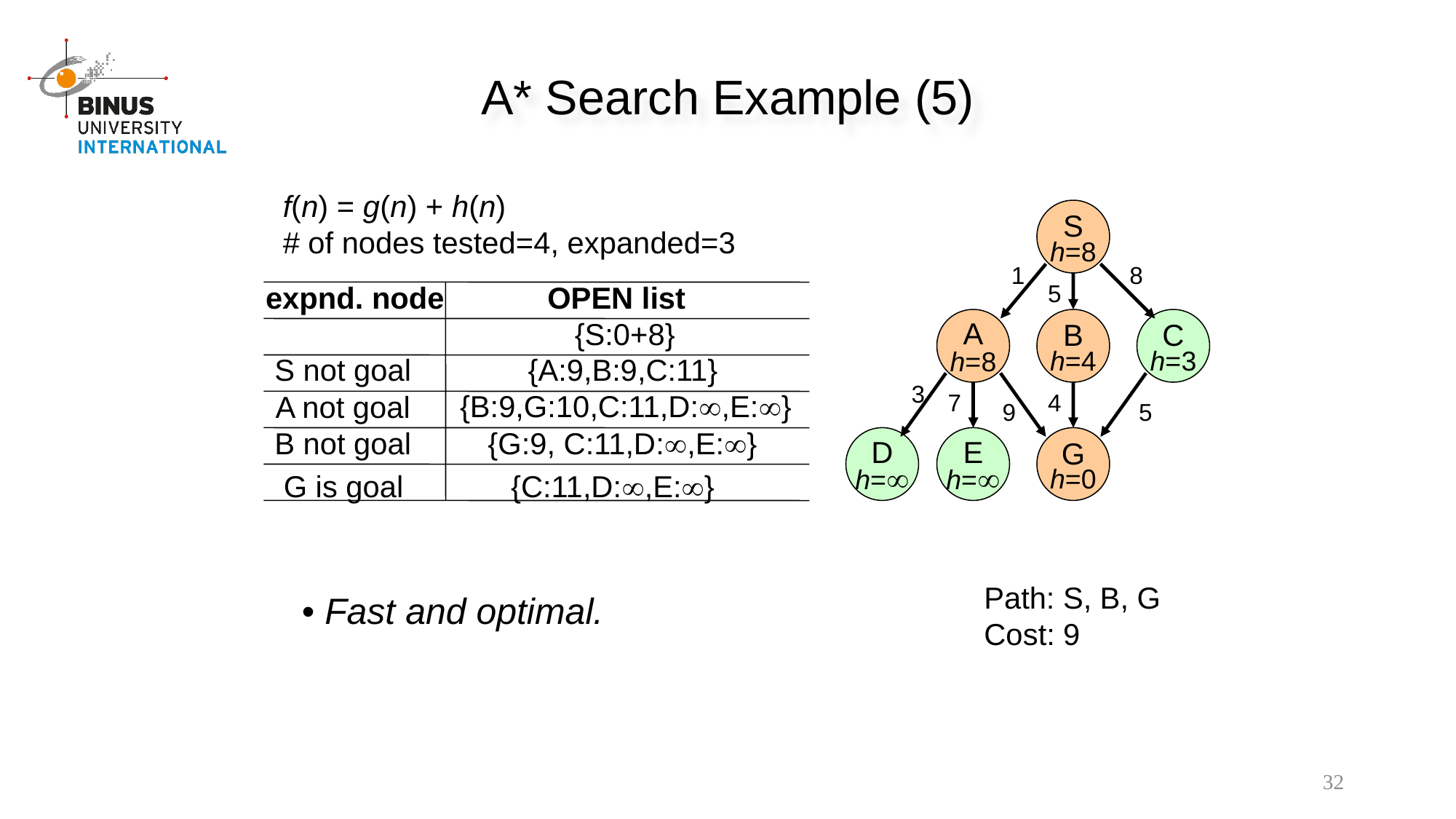

A* Search Example (5)
f(n) = g(n) + h(n)
# of nodes tested=4, expanded=3
S
h=8
1
8

5

expnd. node
OPEN list

A
h=8
B
h=4
C
h=3
{S:0+8}

{A:9,B:9,C:11}
S not goal

3

{B:9,G:10,C:11,D:∞,E:∞}
7

4

A not goal

9
5
B not goal
{G:9, C:11,D:∞,E:∞}

D
h=∞
E
h=∞
G
h=0
G is goal
{C:11,D:∞,E:∞}

Path: S, B, G
Cost: 9
• Fast and optimal.
32